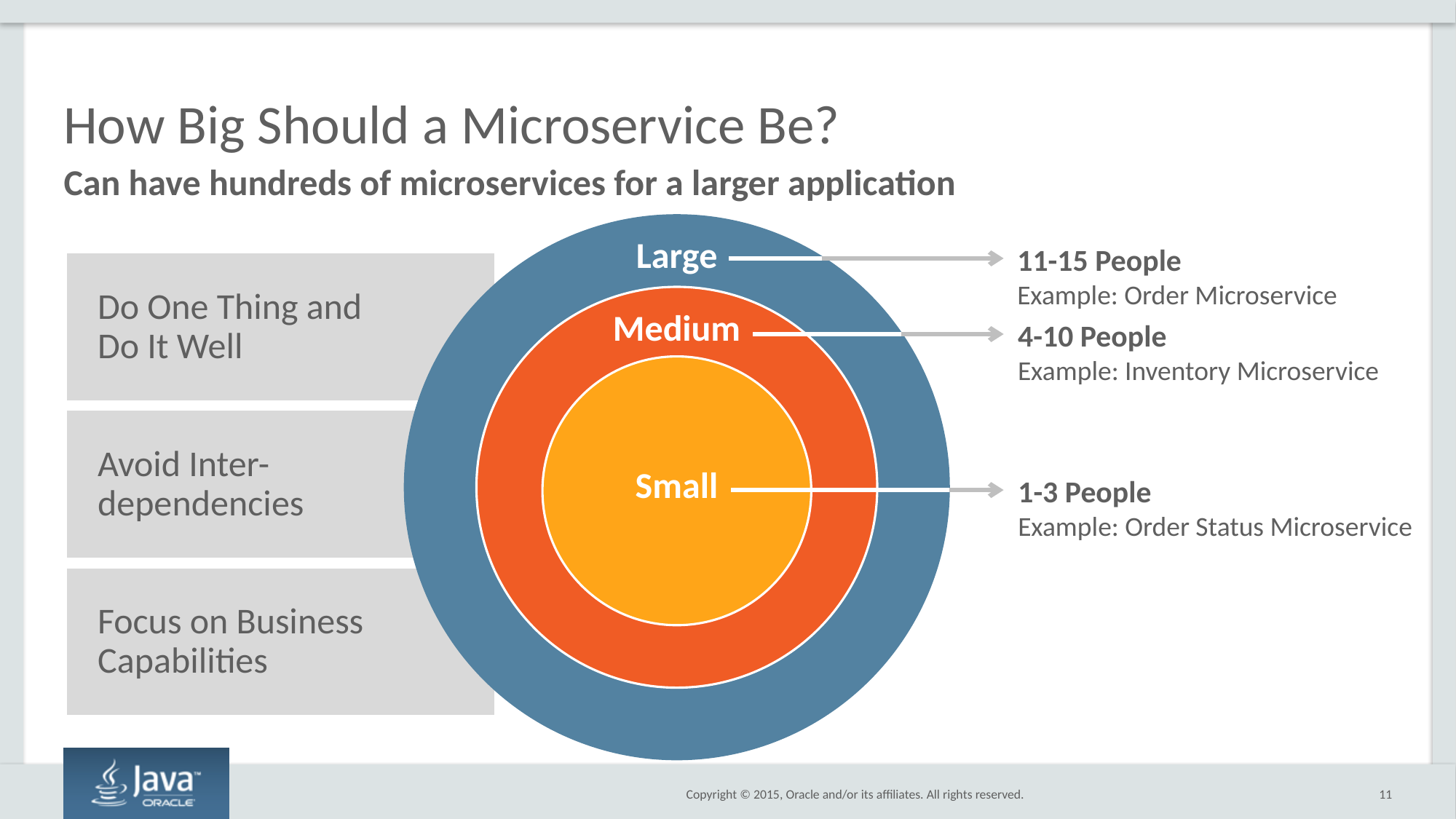

# How Big Should a Microservice Be?
Can have hundreds of microservices for a larger application

Large
11-15 People
Example: Order Microservice
Do One Thing and           Do It Well

Medium
4-10 People
Example: Inventory Microservice

Avoid Inter-  dependencies
Small
1-3 People
Example: Order Status Microservice
Focus on Business Capabilities
11